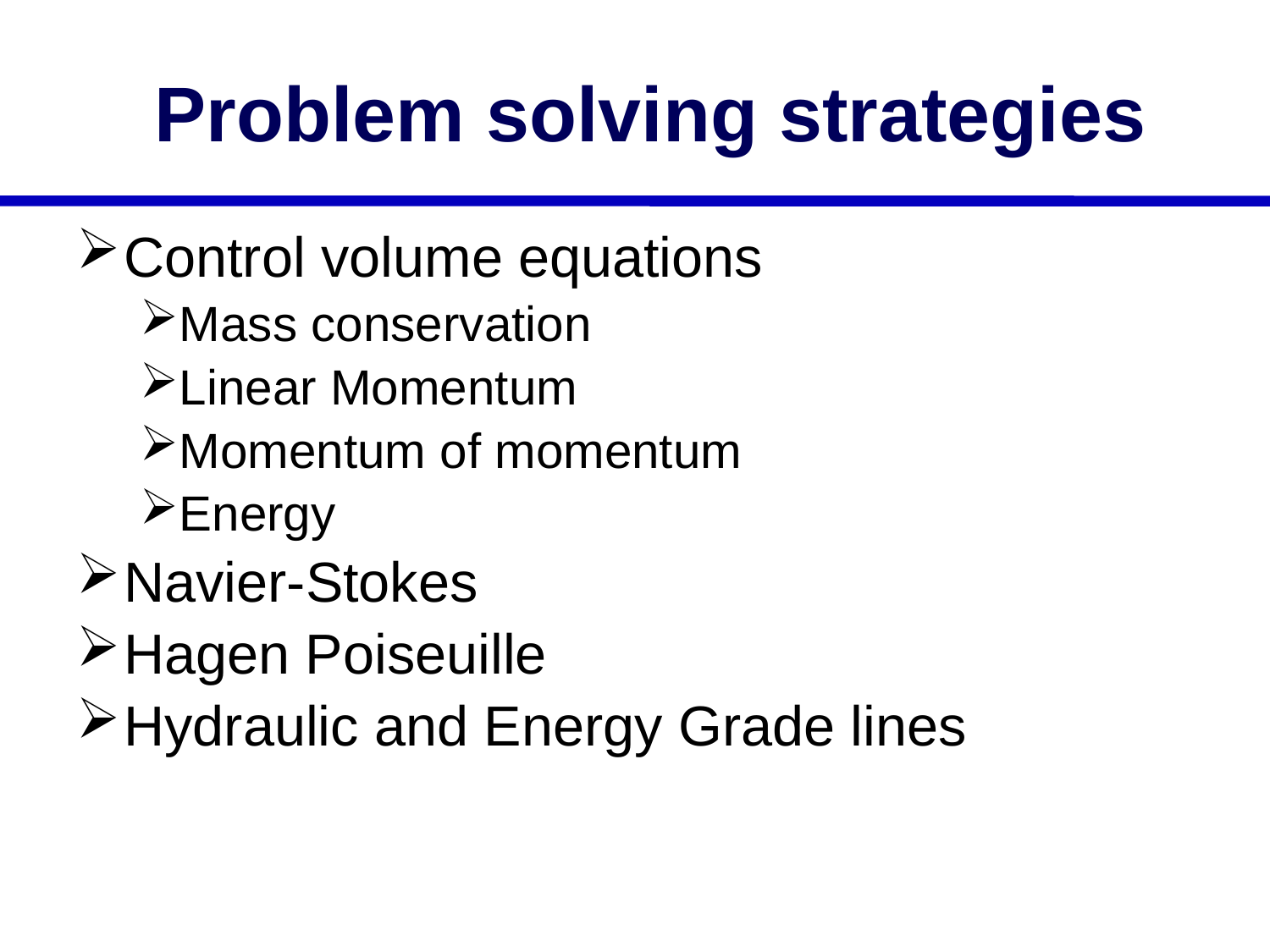

# Problem solving strategies
Control volume equations
Mass conservation
Linear Momentum
Momentum of momentum
Energy
Navier-Stokes
Hagen Poiseuille
Hydraulic and Energy Grade lines